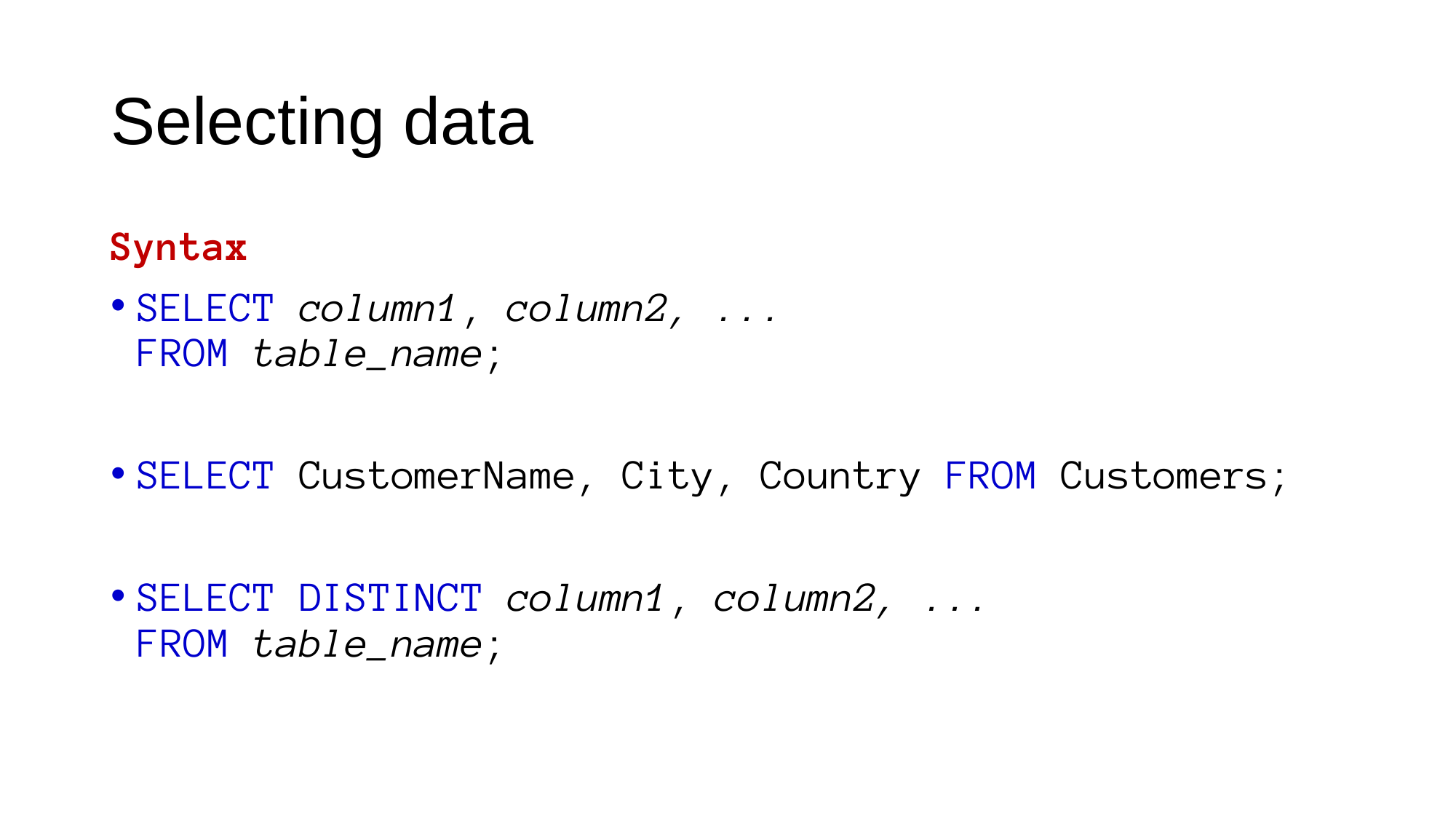

# Selecting data
Syntax
SELECT column1, column2, ...
FROM table_name;

SELECT CustomerName, City, Country FROM Customers;

SELECT DISTINCT column1, column2, ...
FROM table_name;